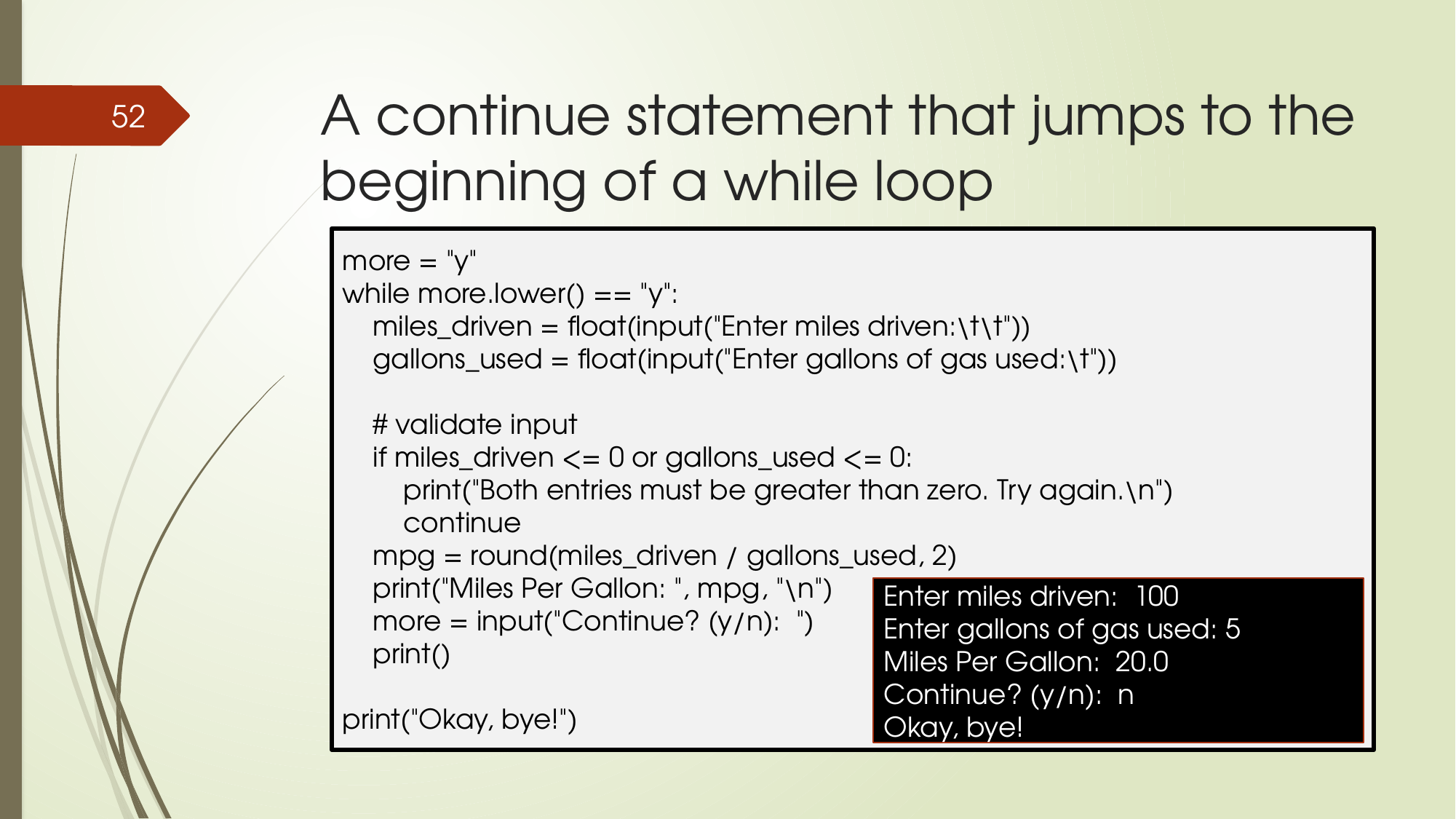

# A continue statement that jumps to the beginning of a while loop
52
more = "y"
while more.lower() == "y":
    miles_driven = float(input("Enter miles driven:\t\t"))
    gallons_used = float(input("Enter gallons of gas used:\t"))

    # validate input
    if miles_driven <= 0 or gallons_used <= 0:
        print("Both entries must be greater than zero. Try again.\n")
        continue
    mpg = round(miles_driven / gallons_used, 2)
    print("Miles Per Gallon: ", mpg, "\n")
    more = input("Continue? (y/n):  ")
    print()

print("Okay, bye!")

Enter miles driven:  100
Enter gallons of gas used: 5
Miles Per Gallon:  20.0
Continue? (y/n):  n
Okay, bye!